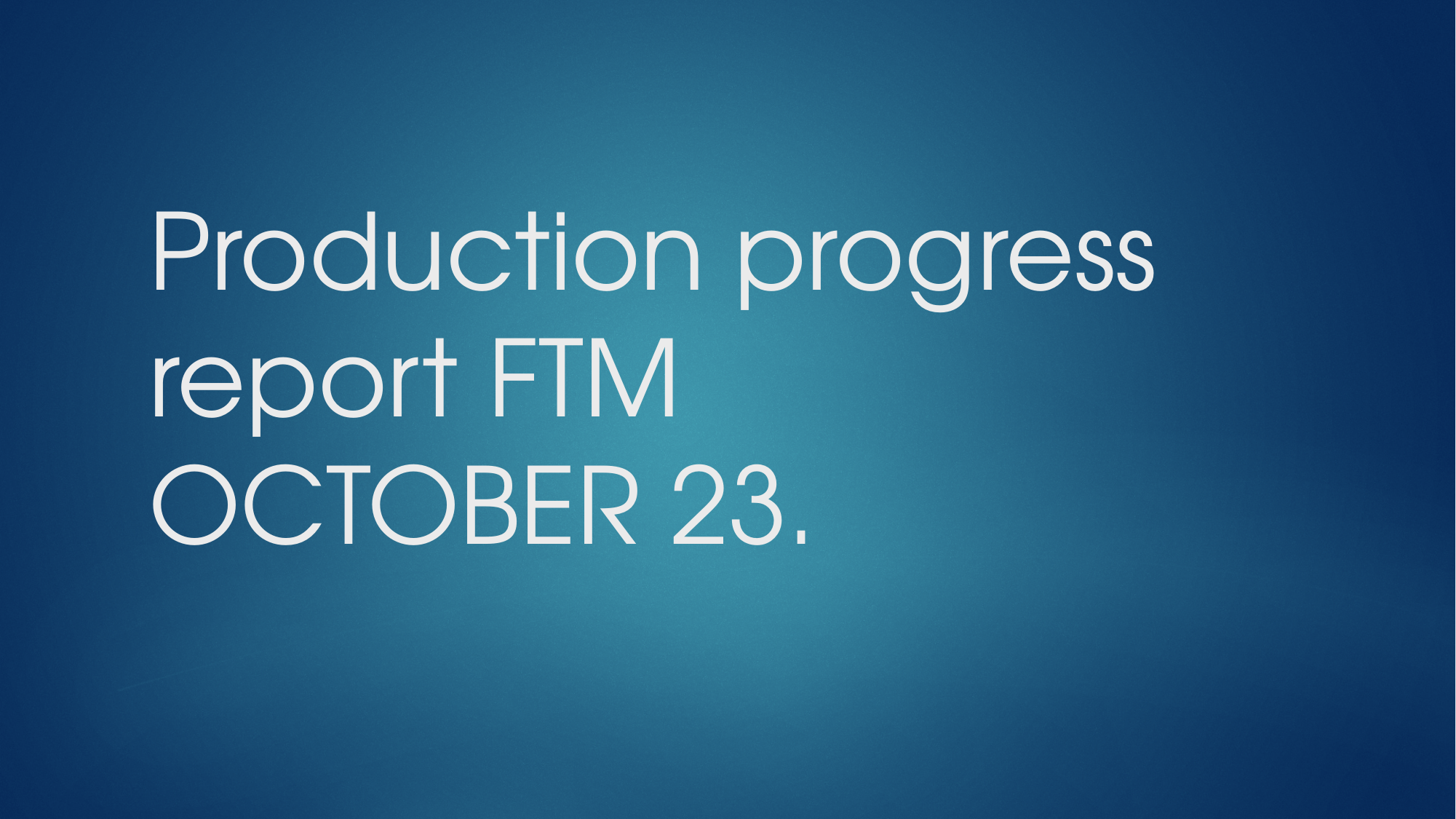

# Production progress report FTM OCTOBER 23.